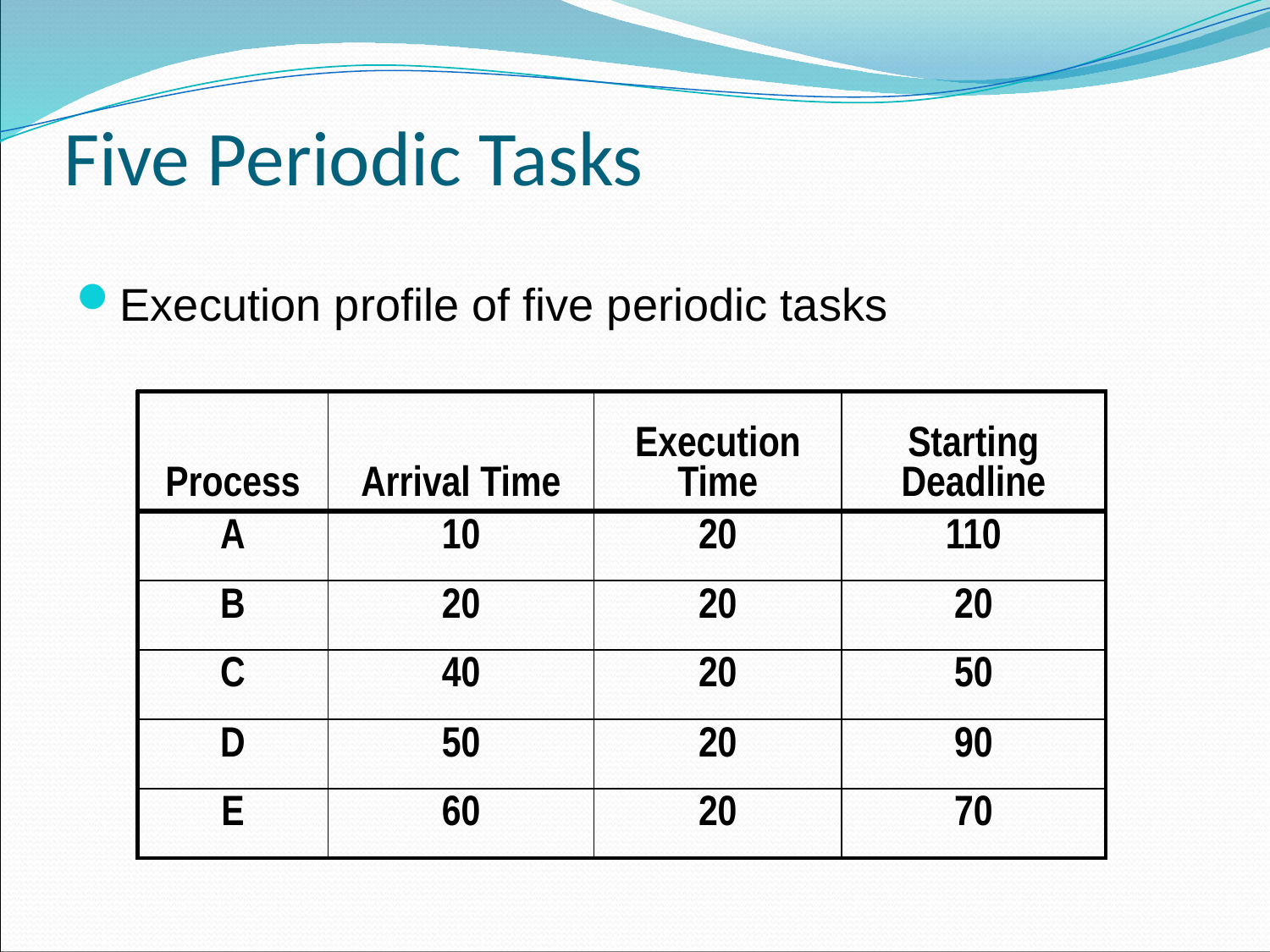

# Five Periodic Tasks
Execution profile of five periodic tasks

| Process | Arrival Time | Execution Time | Starting Deadline |
| --- | --- | --- | --- |
| A | 10 | 20 | 110 |
| B | 20 | 20 | 20 |
| C | 40 | 20 | 50 |
| D | 50 | 20 | 90 |
| E | 60 | 20 | 70 |